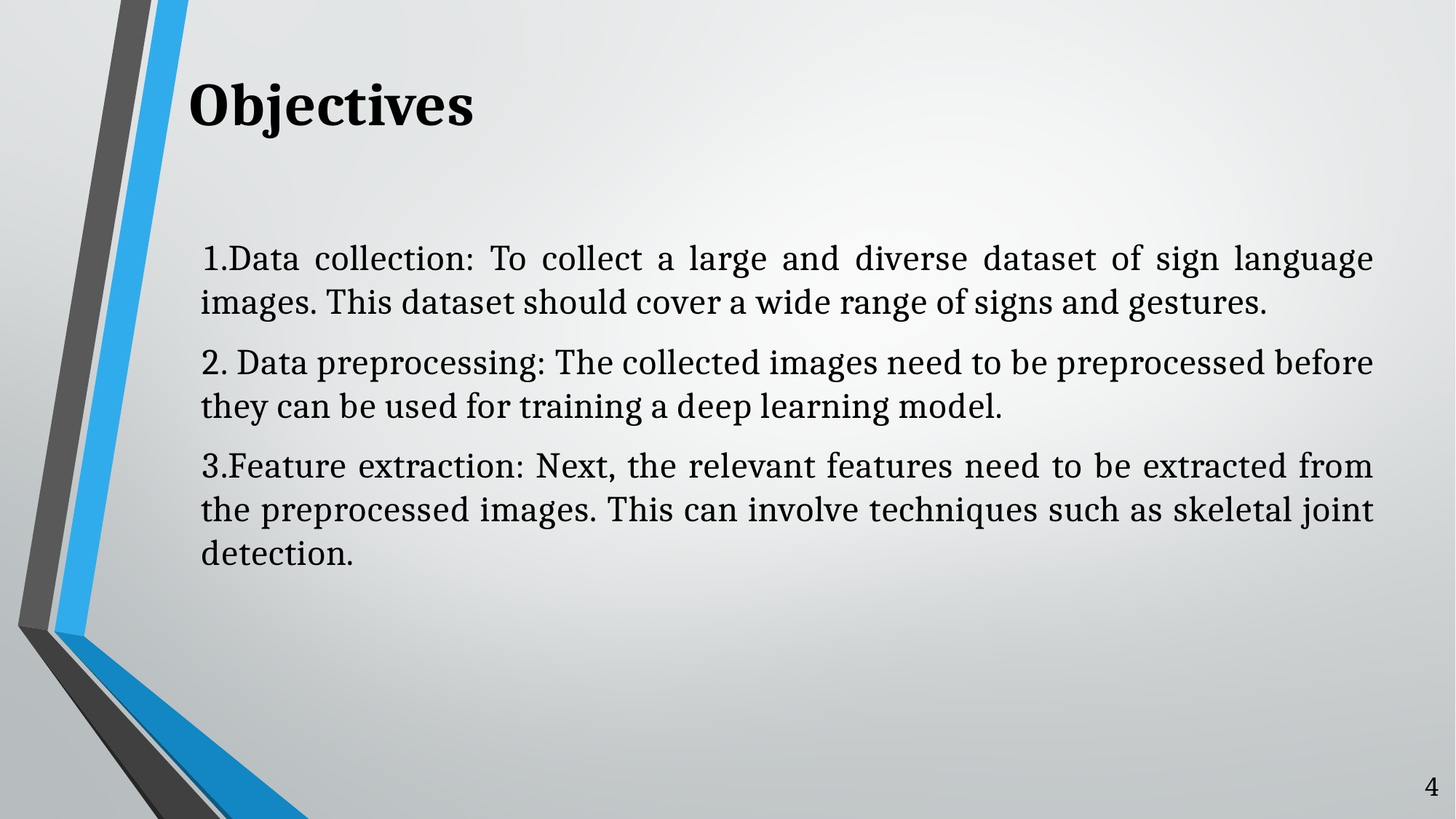

# Objectives
1.Data collection: To collect a large and diverse dataset of sign language images. This dataset should cover a wide range of signs and gestures.
2. Data preprocessing: The collected images need to be preprocessed before they can be used for training a deep learning model.
3.Feature extraction: Next, the relevant features need to be extracted from the preprocessed images. This can involve techniques such as skeletal joint detection.
4